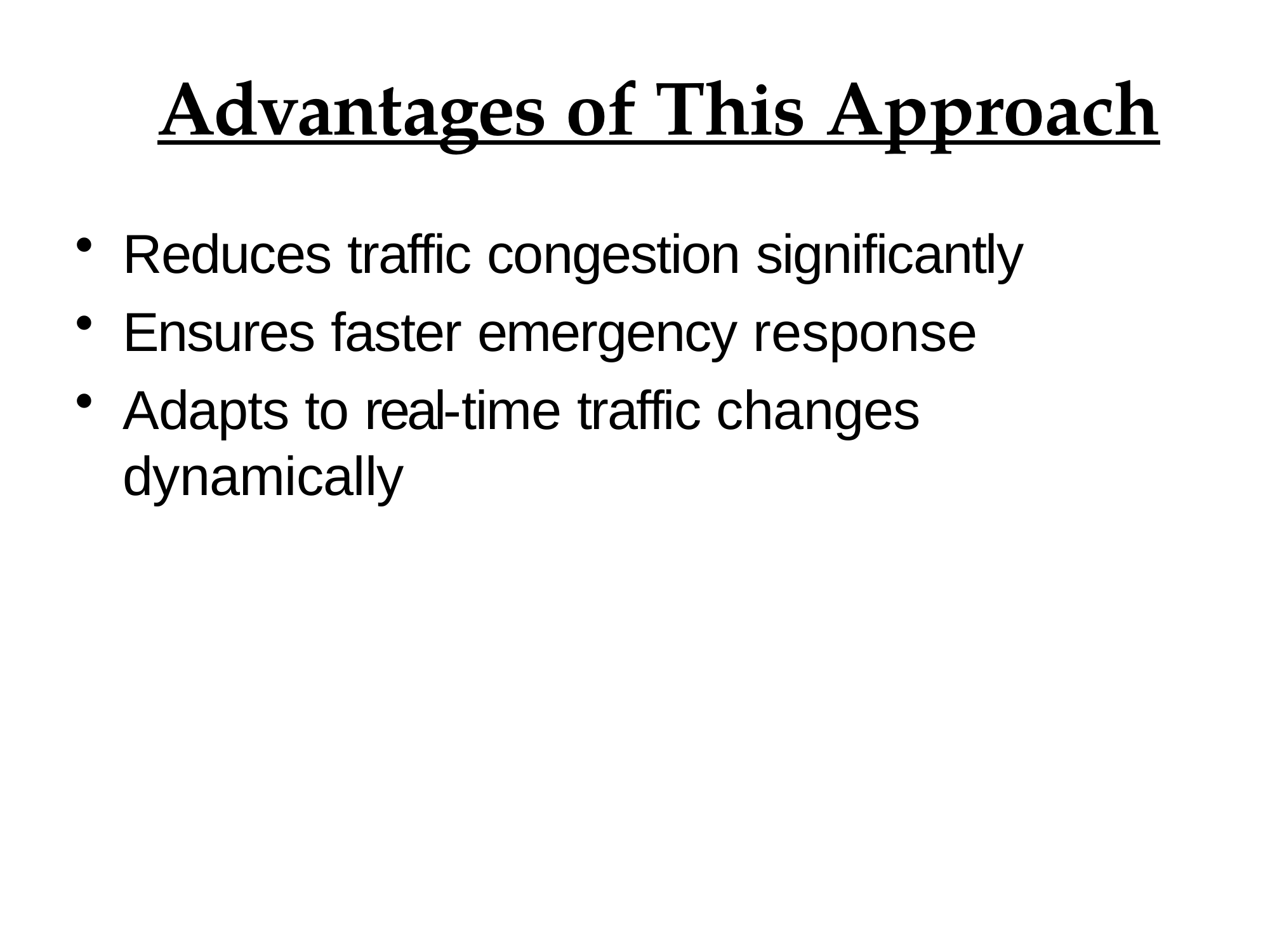

# Advantages of This Approach
Reduces traffic congestion significantly
Ensures faster emergency response
Adapts to real-time traffic changes dynamically